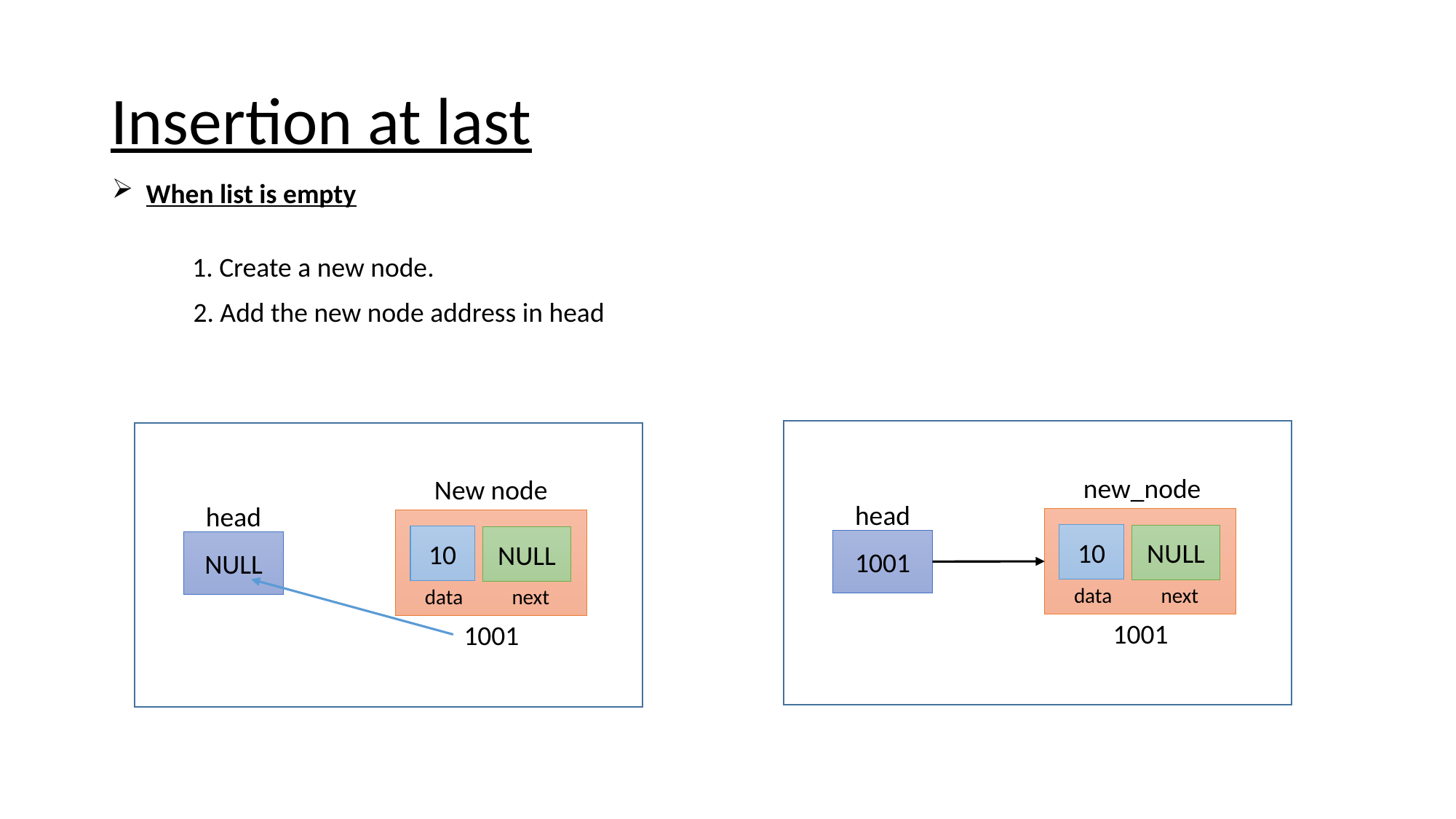

# Insertion at last
When list is empty
1. Create a new node.
2. Add the new node address in head

new_node
New node
head
head

10
NULL
10
NULL
1001
NULL
next
data
next
data
1001
1001